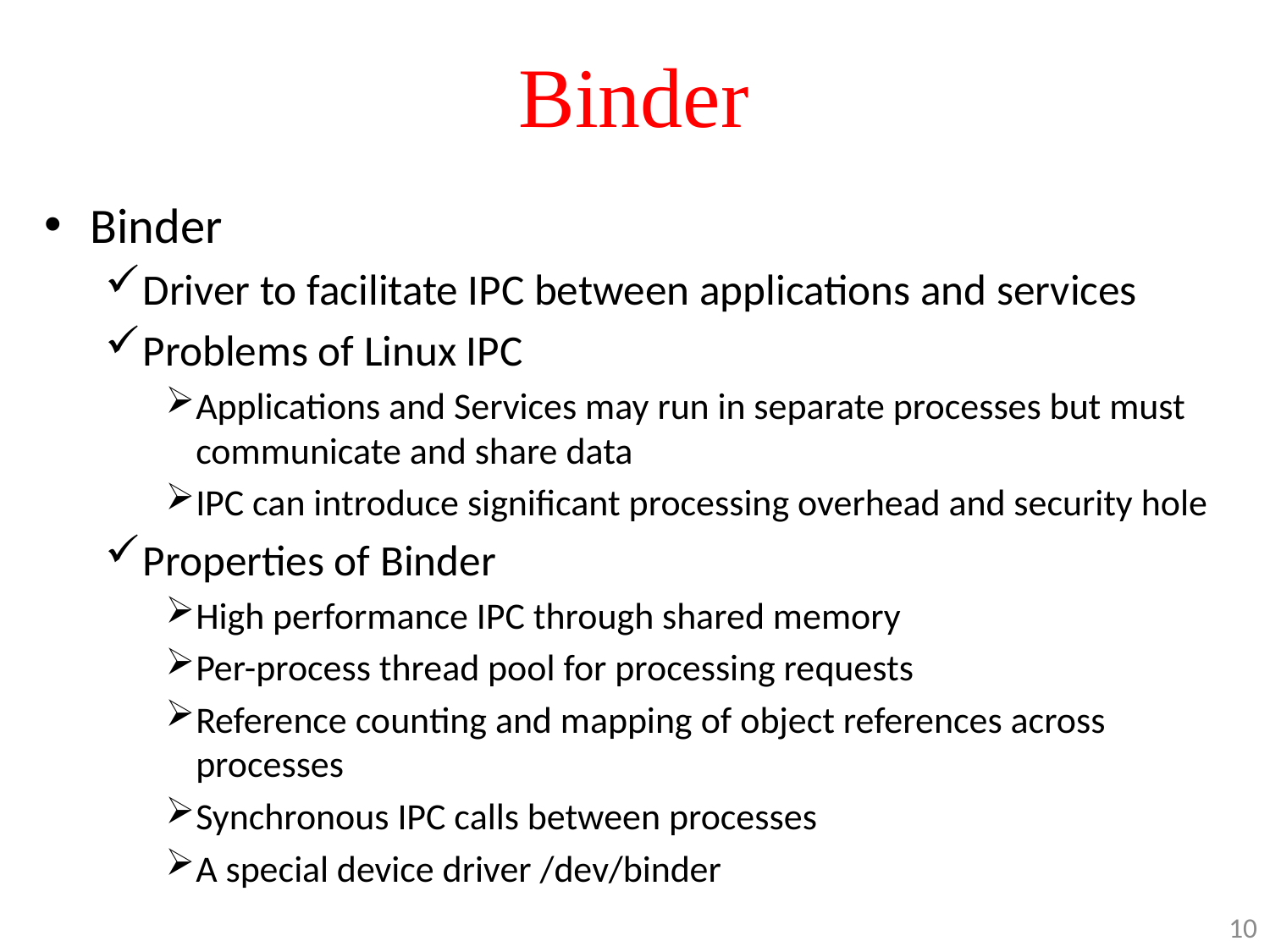

# Binder
Binder
Driver to facilitate IPC between applications and services
Problems of Linux IPC
Applications and Services may run in separate processes but must communicate and share data
IPC can introduce significant processing overhead and security hole
Properties of Binder
High performance IPC through shared memory
Per-process thread pool for processing requests
Reference counting and mapping of object references across processes
Synchronous IPC calls between processes
A special device driver /dev/binder
10